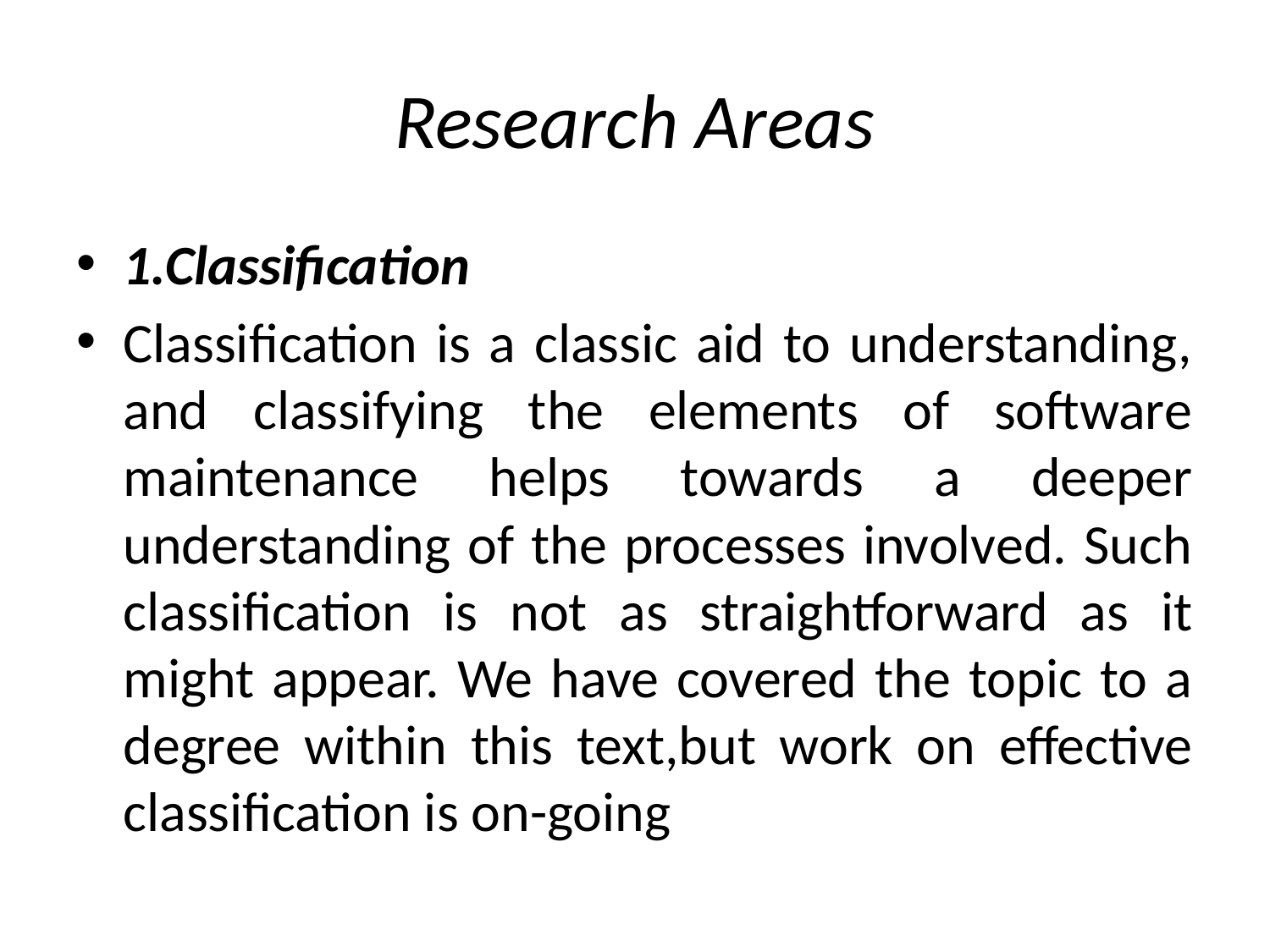

# Research Areas
1.Classification
Classification is a classic aid to understanding, and classifying the elements of software maintenance helps towards a deeper understanding of the processes involved. Such classification is not as straightforward as it might appear. We have covered the topic to a degree within this text,but work on effective classification is on-going